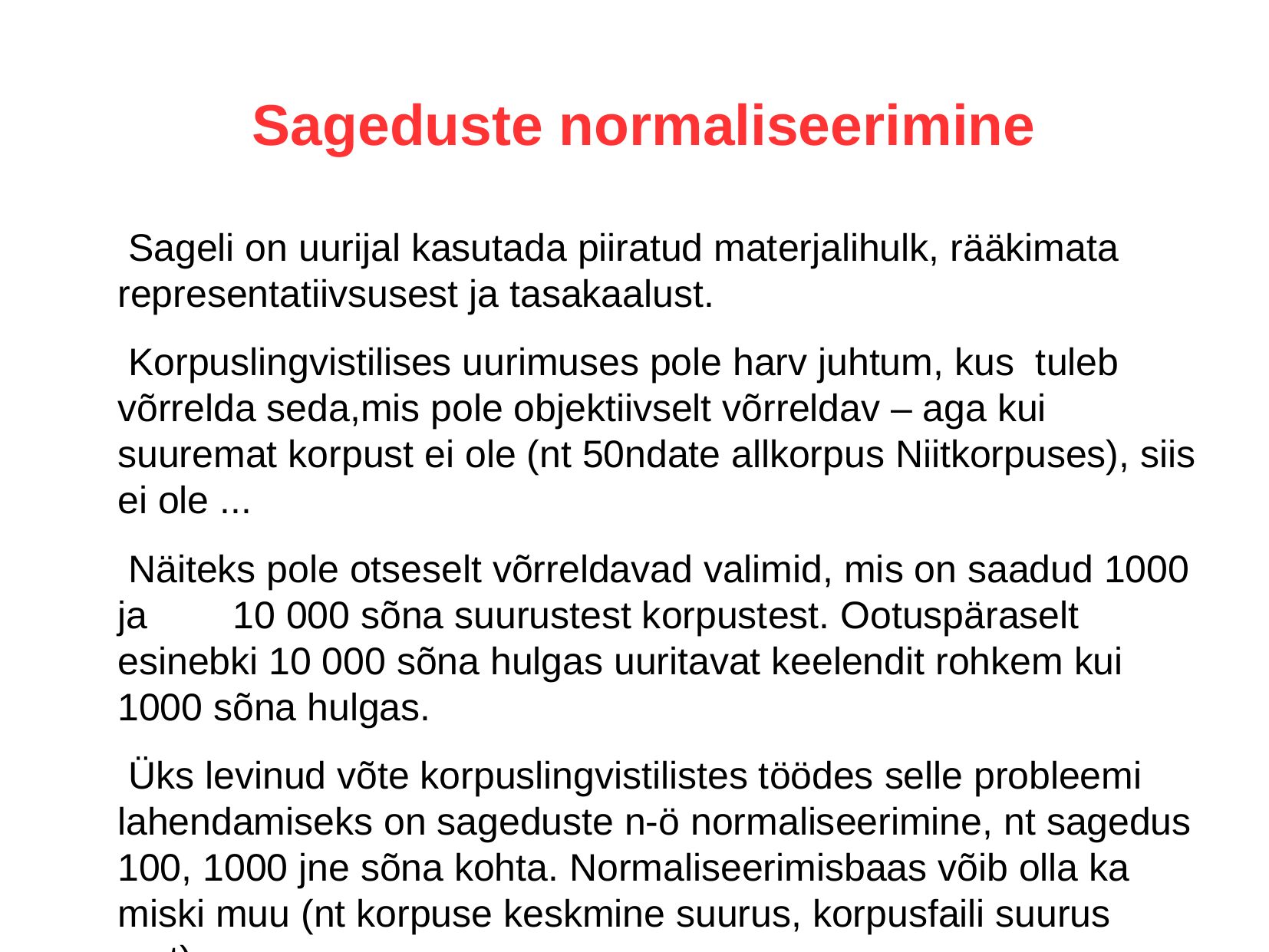

Sageduste normaliseerimine
 Sageli on uurijal kasutada piiratud materjalihulk, rääkimata representatiivsusest ja tasakaalust.
 Korpuslingvistilises uurimuses pole harv juhtum, kus  tuleb võrrelda seda,mis pole objektiivselt võrreldav – aga kui suuremat korpust ei ole (nt 50ndate allkorpus Niitkorpuses), siis ei ole ...
 Näiteks pole otseselt võrreldavad valimid, mis on saadud 1000 ja        10 000 sõna suurustest korpustest. Ootuspäraselt esinebki 10 000 sõna hulgas uuritavat keelendit rohkem kui 1000 sõna hulgas.
 Üks levinud võte korpuslingvistilistes töödes selle probleemi lahendamiseks on sageduste n-ö normaliseerimine, nt sagedus 100, 1000 jne sõna kohta. Normaliseerimisbaas võib olla ka miski muu (nt korpuse keskmine suurus, korpusfaili suurus vmt).